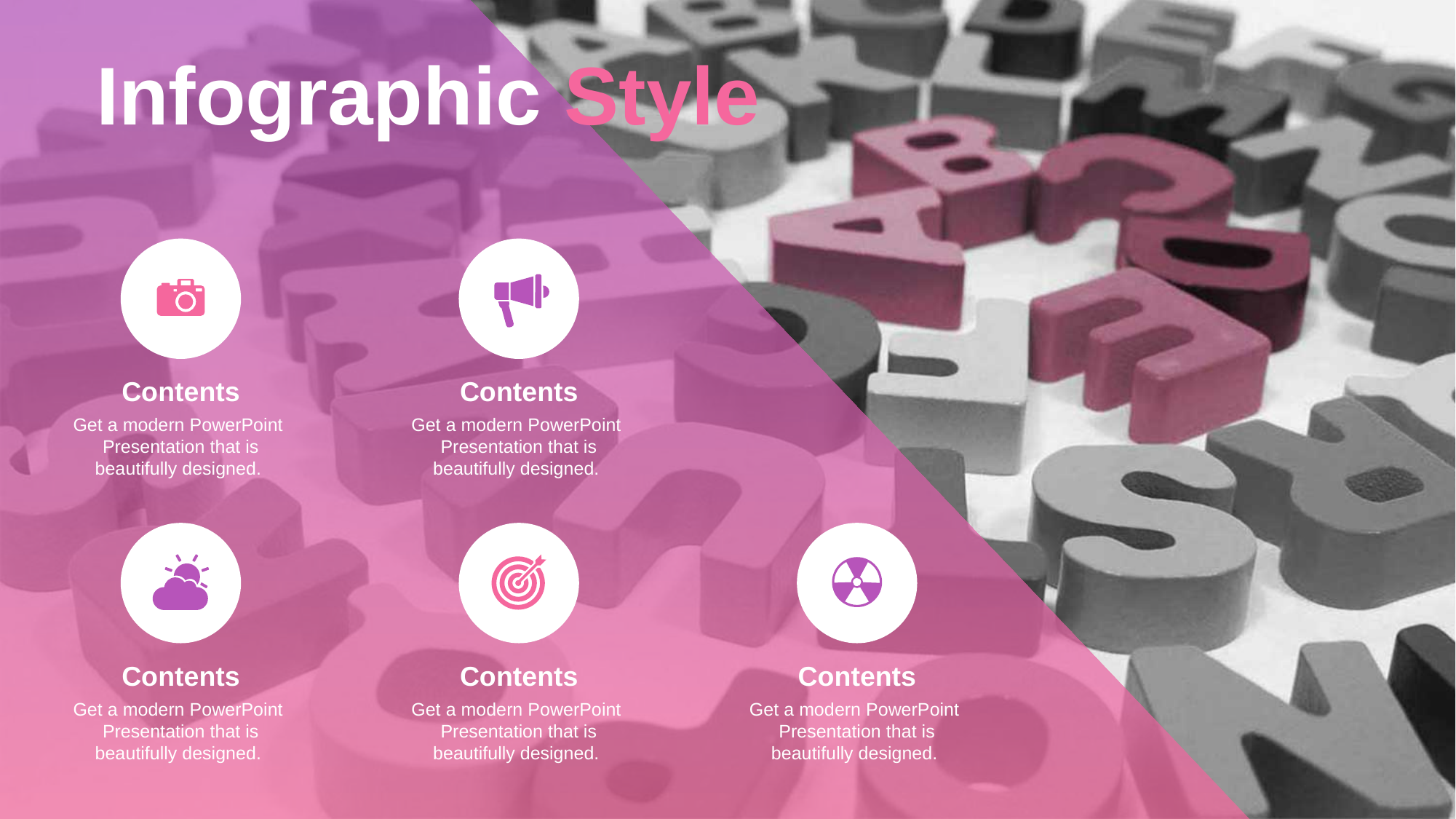

Infographic Style

Contents
Contents
Get a modern PowerPoint  Presentation that is beautifully designed.
Get a modern PowerPoint  Presentation that is beautifully designed.

Contents
Contents
Contents
Get a modern PowerPoint  Presentation that is beautifully designed.
Get a modern PowerPoint  Presentation that is beautifully designed.
Get a modern PowerPoint  Presentation that is beautifully designed.